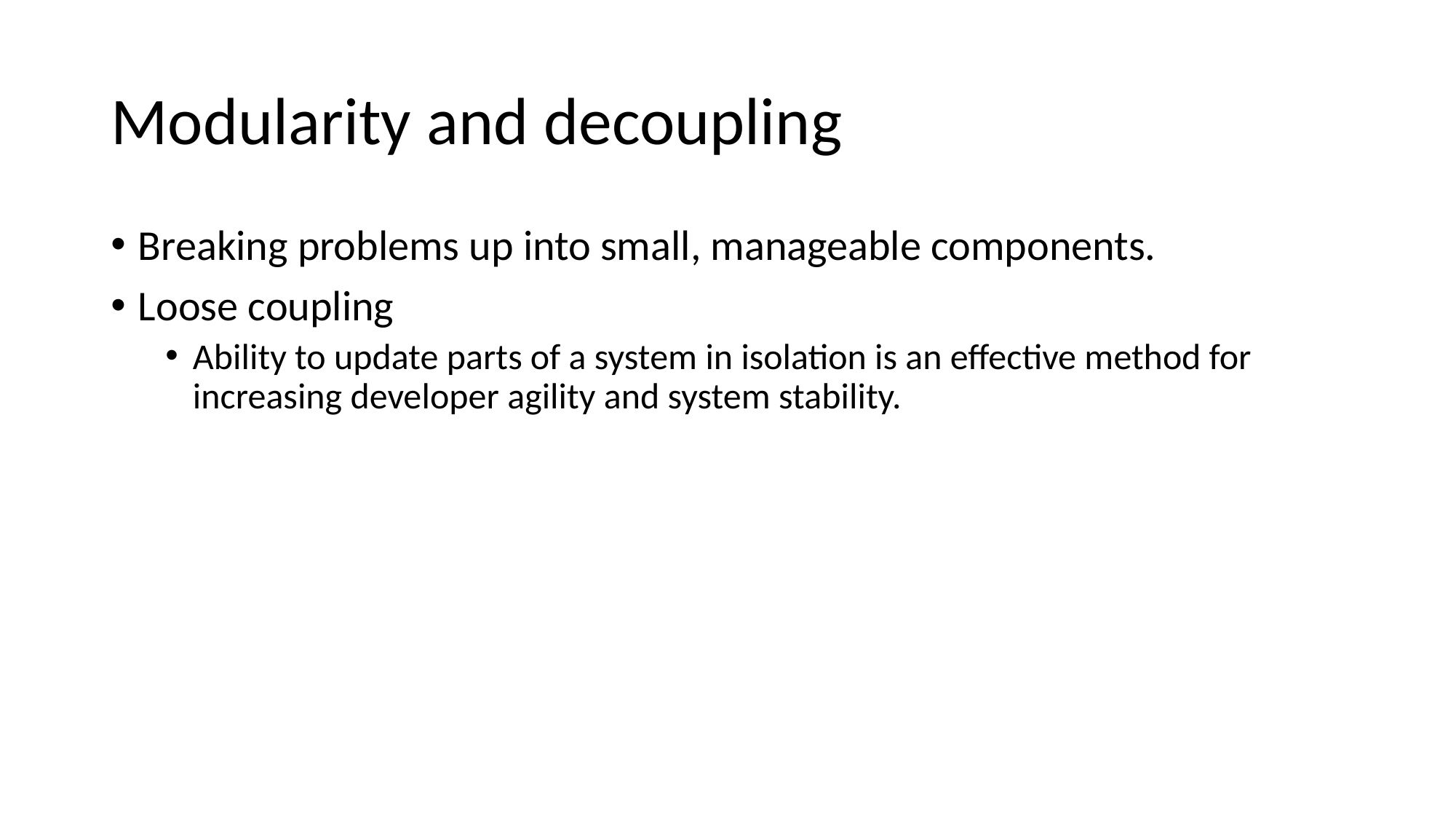

# Modularity and decoupling
Breaking problems up into small, manageable components.
Loose coupling
Ability to update parts of a system in isolation is an effective method for increasing developer agility and system stability.